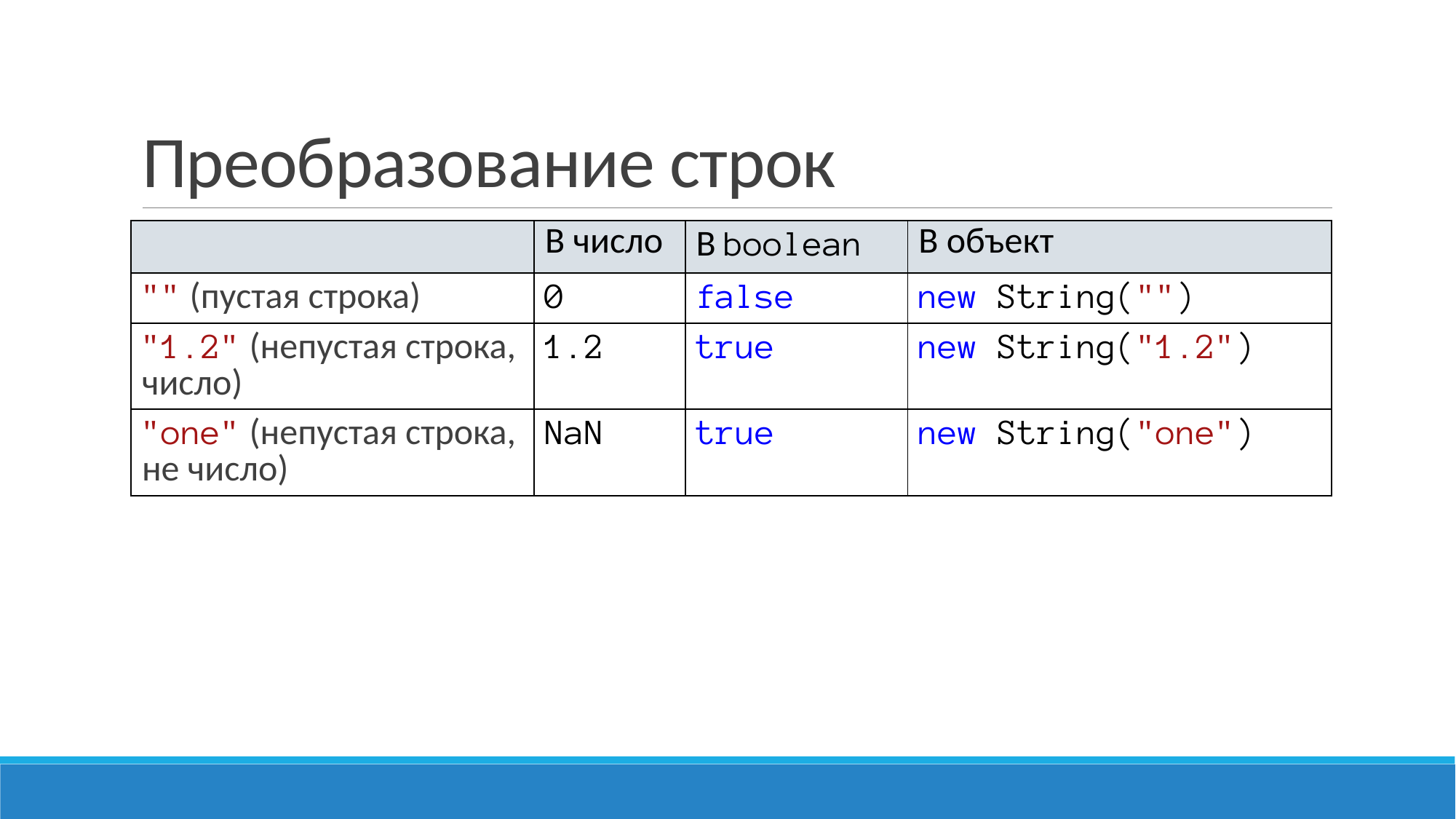

# Преобразование строк
|  | В число | В boolean | В объект |
| --- | --- | --- | --- |
| "" (пустая строка) | 0 | false | new String("") |
| "1.2" (непустая строка, число) | 1.2 | true | new String("1.2") |
| "one" (непустая строка, не число) | NaN | true | new String("one") |